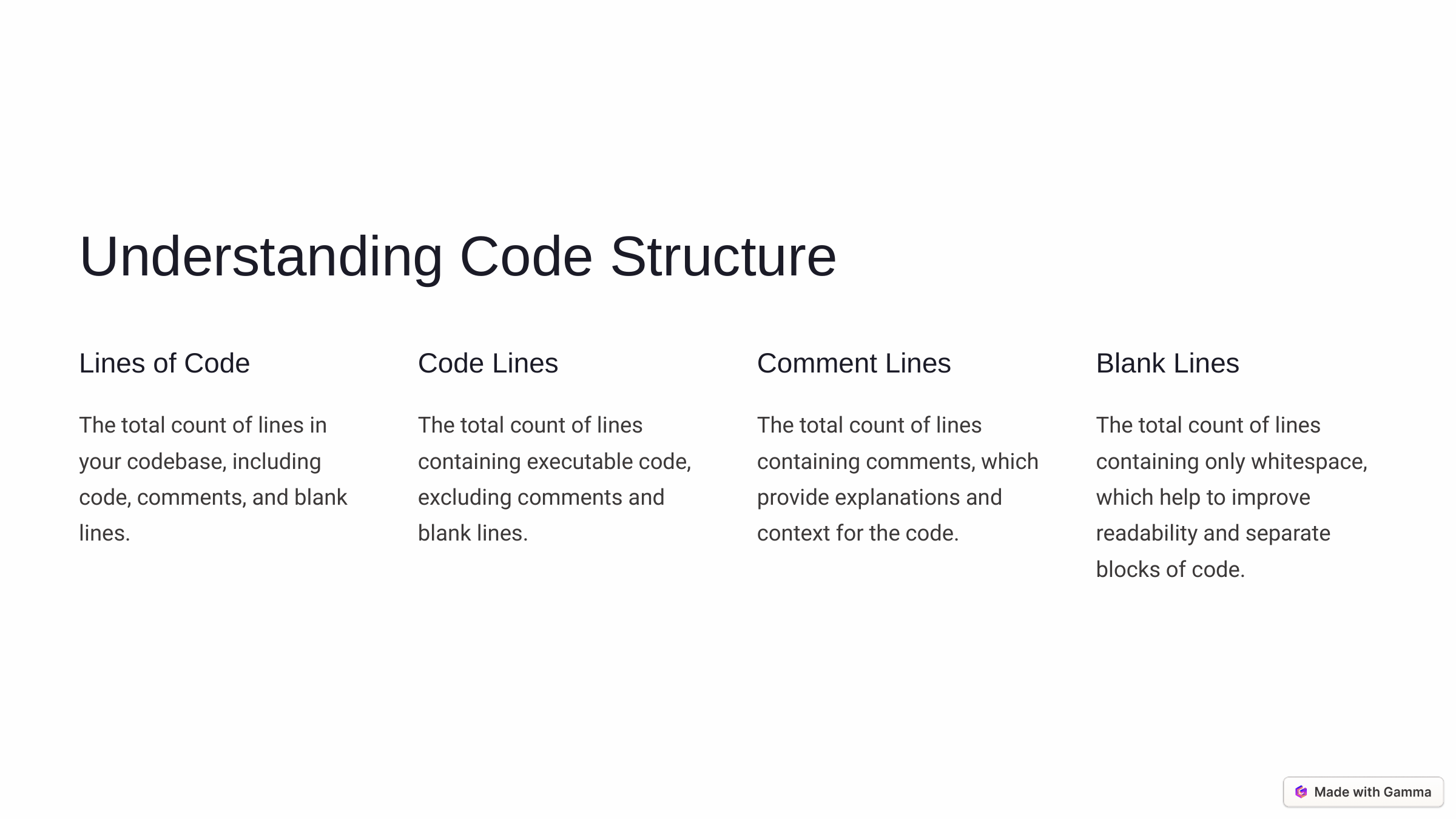

Understanding Code Structure
Lines of Code
Code Lines
Comment Lines
Blank Lines
The total count of lines in your codebase, including code, comments, and blank lines.
The total count of lines containing executable code, excluding comments and blank lines.
The total count of lines containing comments, which provide explanations and context for the code.
The total count of lines containing only whitespace, which help to improve readability and separate blocks of code.